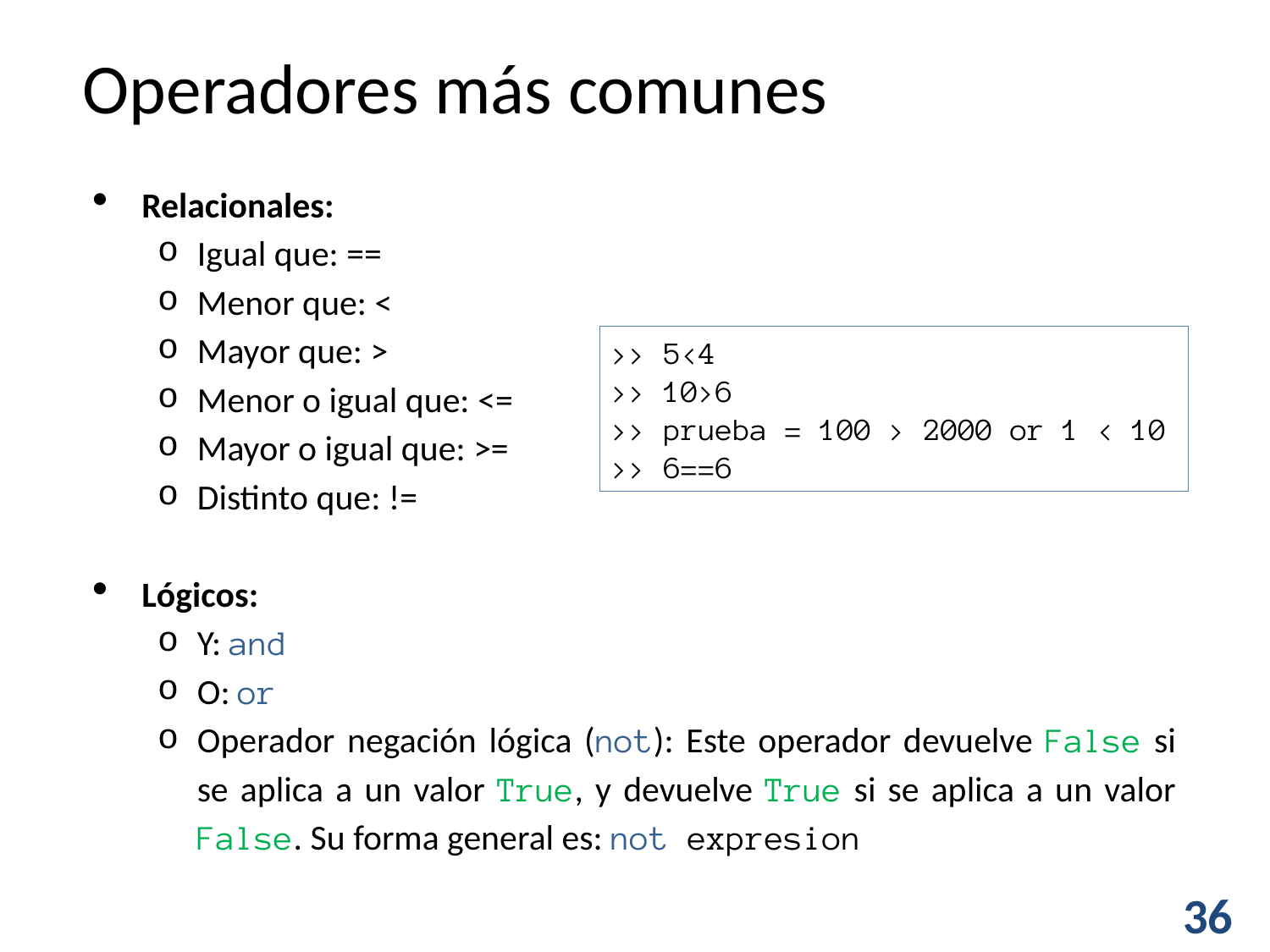

Operadores más comunes
Relacionales:
Igual que: ==
Menor que: <
Mayor que: >
Menor o igual que: <=
Mayor o igual que: >=
Distinto que: !=

Lógicos:
Y: and
O: or
Operador negación lógica (not): Este operador devuelve False si se aplica a un valor True, y devuelve True si se aplica a un valor False. Su forma general es: not expresion
>> 5<4
>> 10>6
>> prueba = 100 > 2000 or 1 < 10
>> 6==6
36